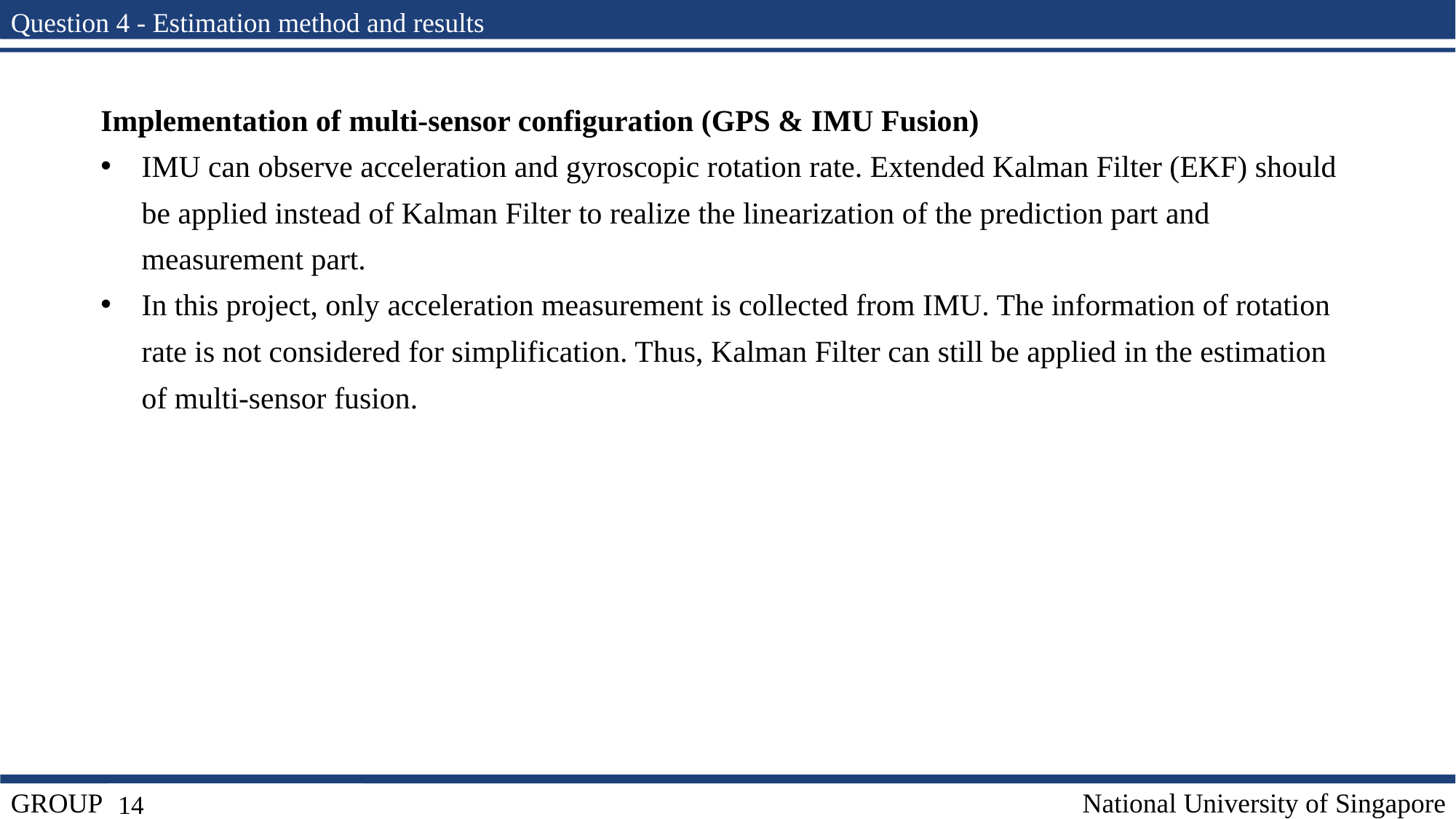

Question 4 - Estimation method and results
Implementation of multi-sensor configuration (GPS & IMU Fusion)
IMU can observe acceleration and gyroscopic rotation rate. Extended Kalman Filter (EKF) should be applied instead of Kalman Filter to realize the linearization of the prediction part and measurement part.
In this project, only acceleration measurement is collected from IMU. The information of rotation rate is not considered for simplification. Thus, Kalman Filter can still be applied in the estimation of multi-sensor fusion.

14